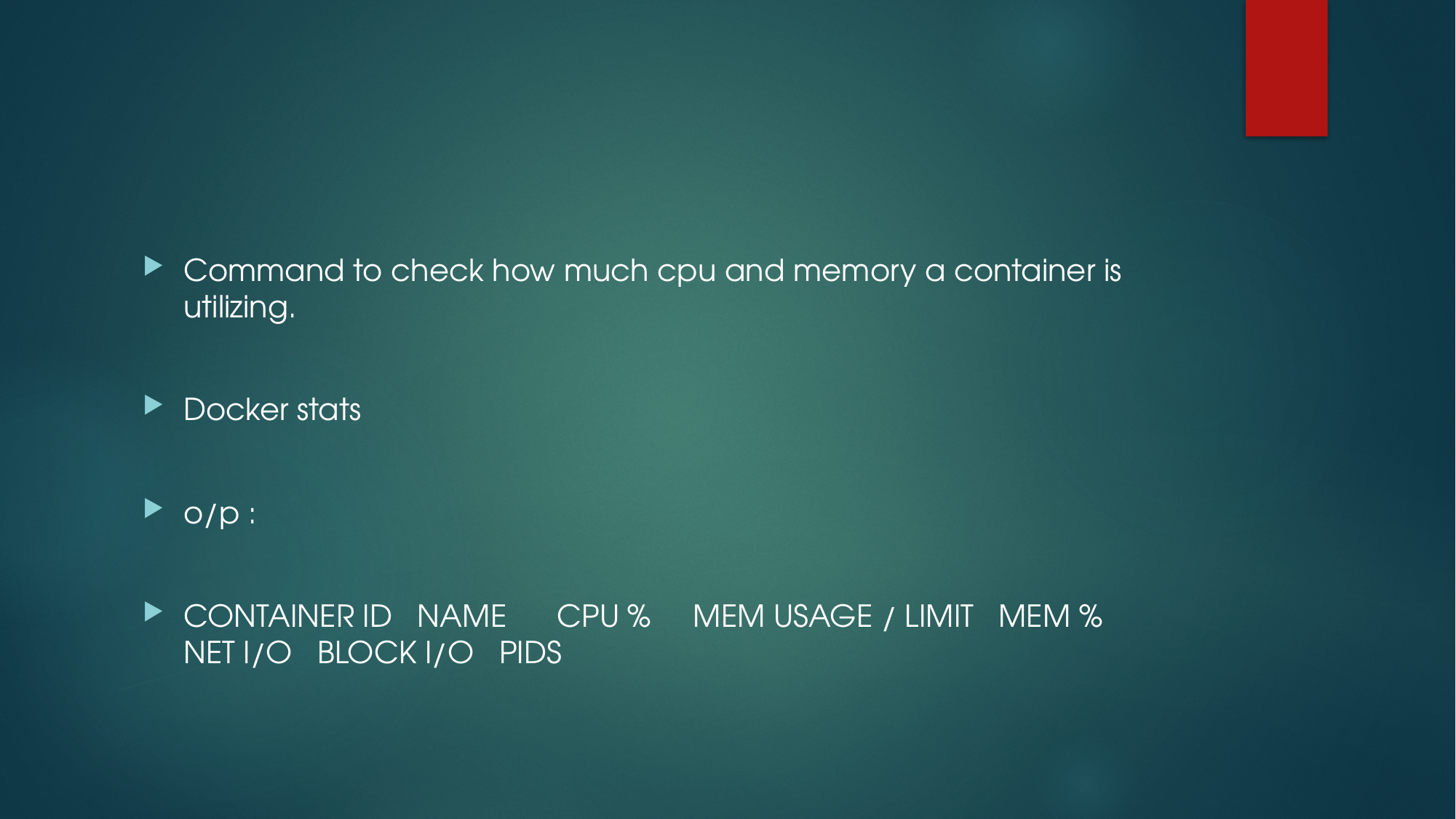

#
Command to check how much cpu and memory a container is utilizing.

Docker stats

o/p :

CONTAINER ID   NAME      CPU %     MEM USAGE / LIMIT   MEM %     NET I/O   BLOCK I/O   PIDS